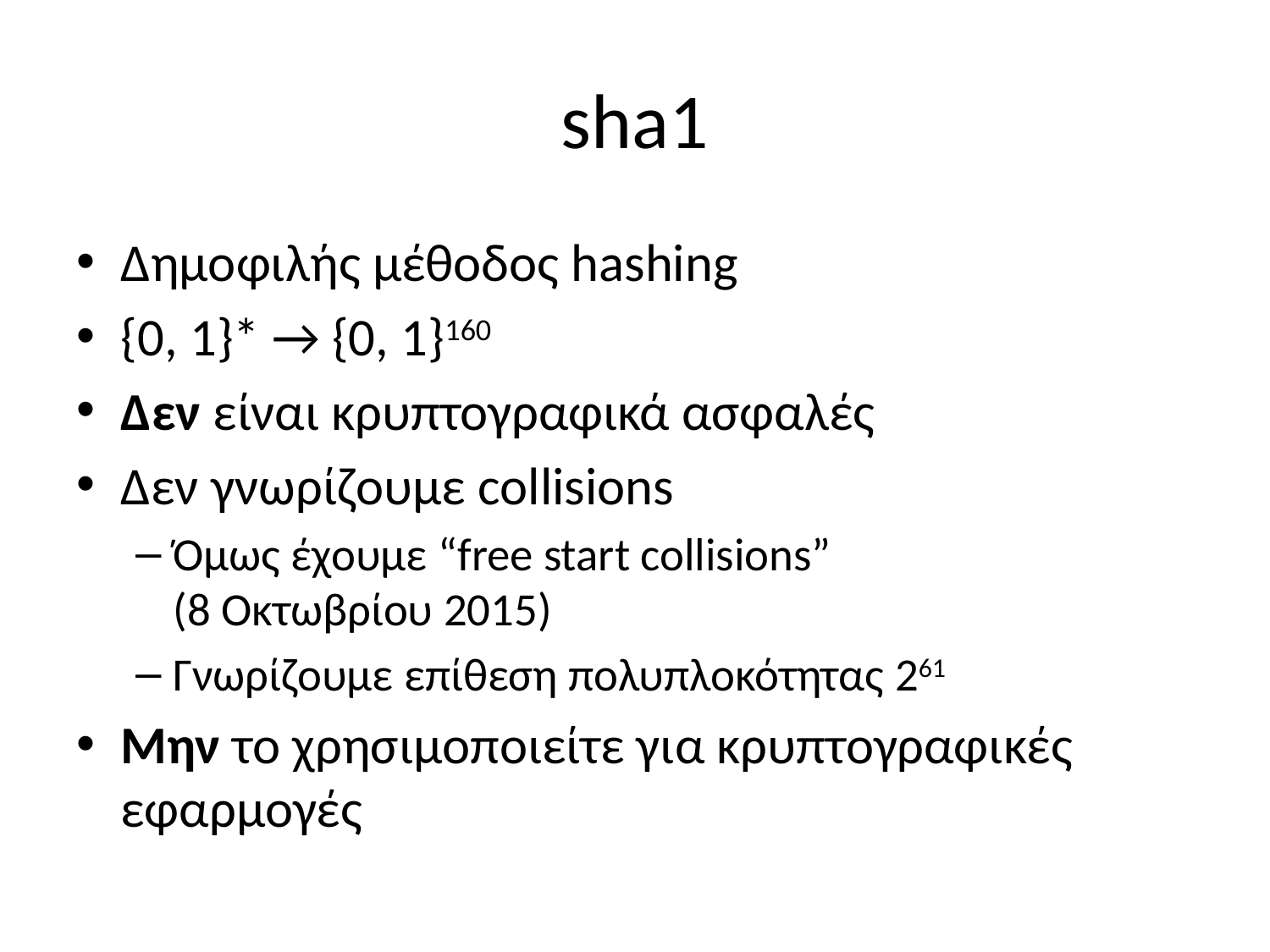

# sha1
Δημοφιλής μέθοδος hashing
{0, 1}* → {0, 1}160
Δεν είναι κρυπτογραφικά ασφαλές
Δεν γνωρίζουμε collisions
Όμως έχουμε “free start collisions”
(8 Οκτωβρίου 2015)
Γνωρίζουμε επίθεση πολυπλοκότητας 261
Μην το χρησιμοποιείτε για κρυπτογραφικές εφαρμογές